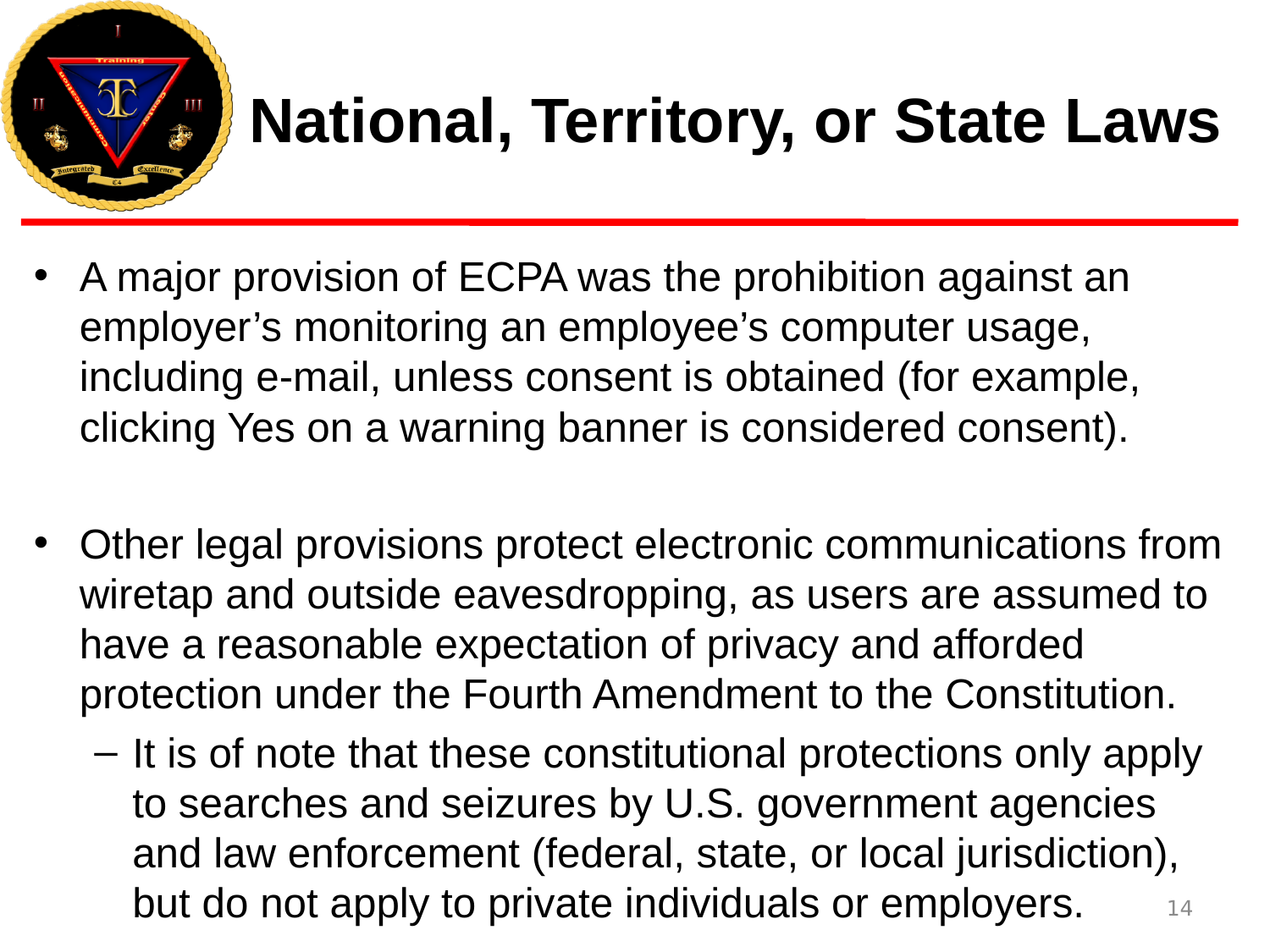

# National, Territory, or State Laws
A major provision of ECPA was the prohibition against an employer’s monitoring an employee’s computer usage, including e-mail, unless consent is obtained (for example, clicking Yes on a warning banner is considered consent).

Other legal provisions protect electronic communications from wiretap and outside eavesdropping, as users are assumed to have a reasonable expectation of privacy and afforded protection under the Fourth Amendment to the Constitution.
It is of note that these constitutional protections only apply to searches and seizures by U.S. government agencies and law enforcement (federal, state, or local jurisdiction), but do not apply to private individuals or employers.
14